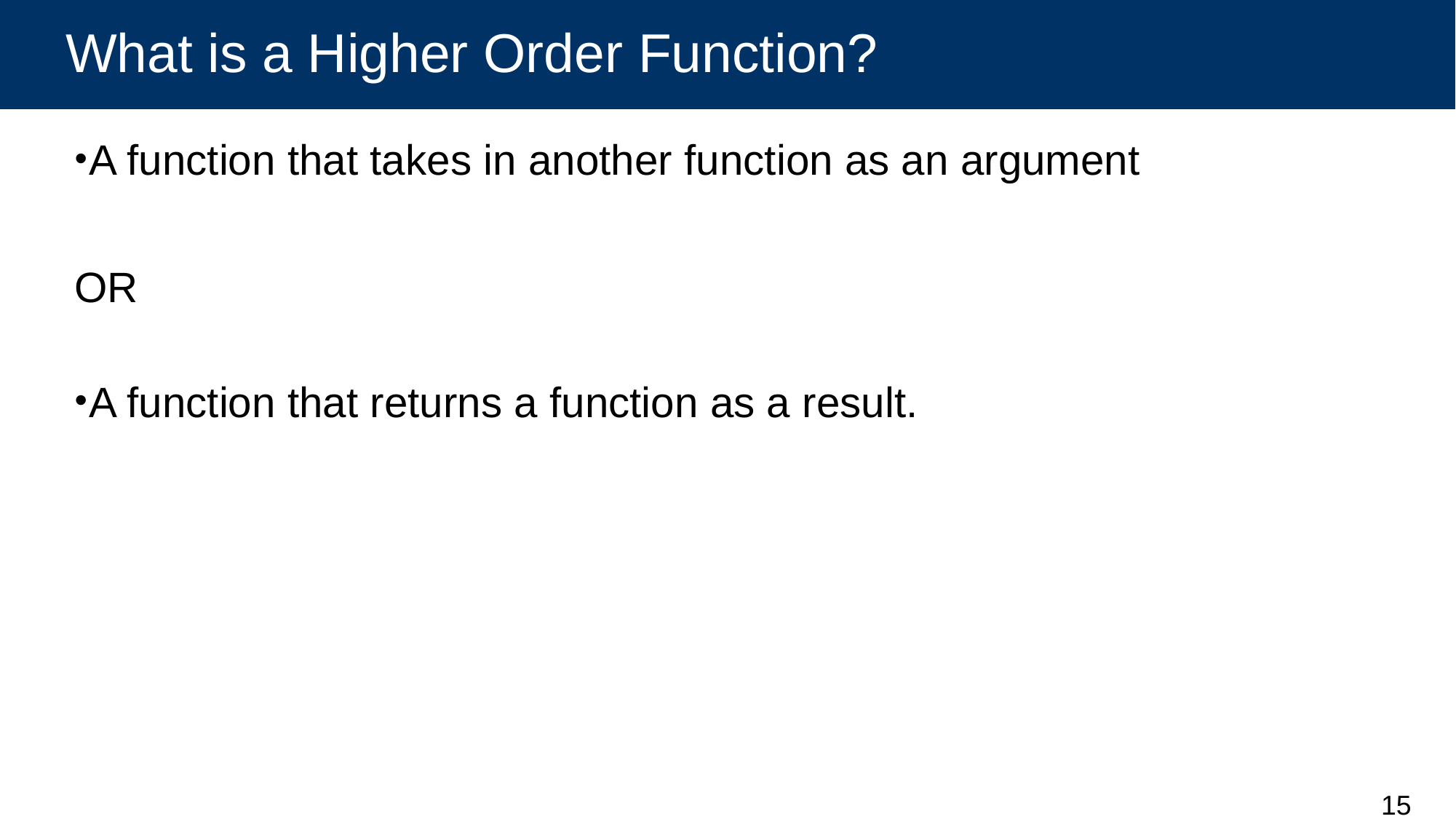

# What is a Higher Order Function?
A function that takes in another function as an argument

OR
A function that returns a function as a result.
15